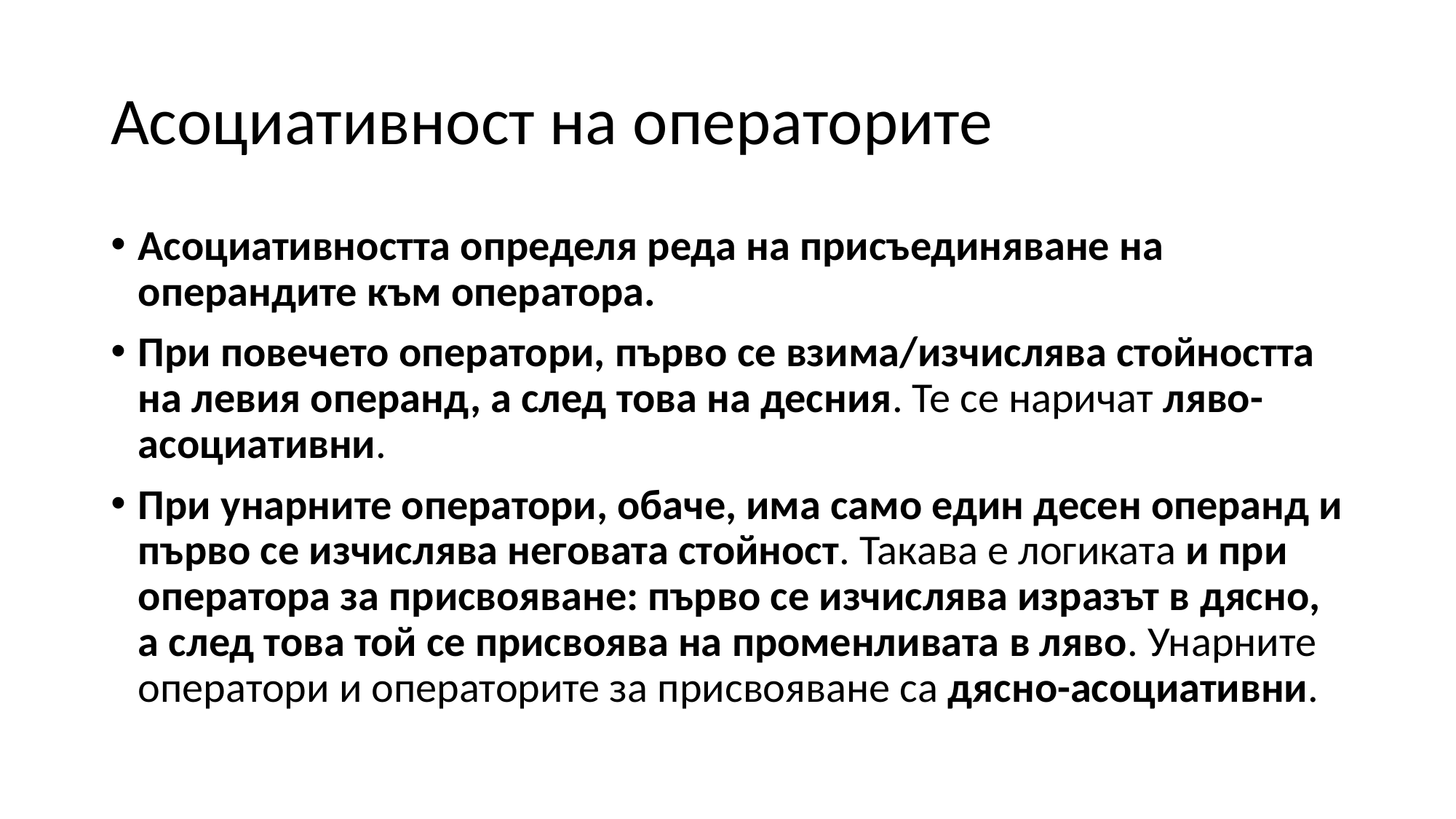

# Асоциативност на операторите
Асоциативността определя реда на присъединяване на операндите към оператора.
При повечето оператори, първо се взима/изчислява стойността на левия операнд, а след това на десния. Те се наричат ляво-асоциативни.
При унарните оператори, обаче, има само един десен операнд и първо се изчислява неговата стойност. Такава е логиката и при оператора за присвояване: първо се изчислява изразът в дясно, а след това той се присвоява на променливата в ляво. Унарните оператори и операторите за присвояване са дясно-асоциативни.